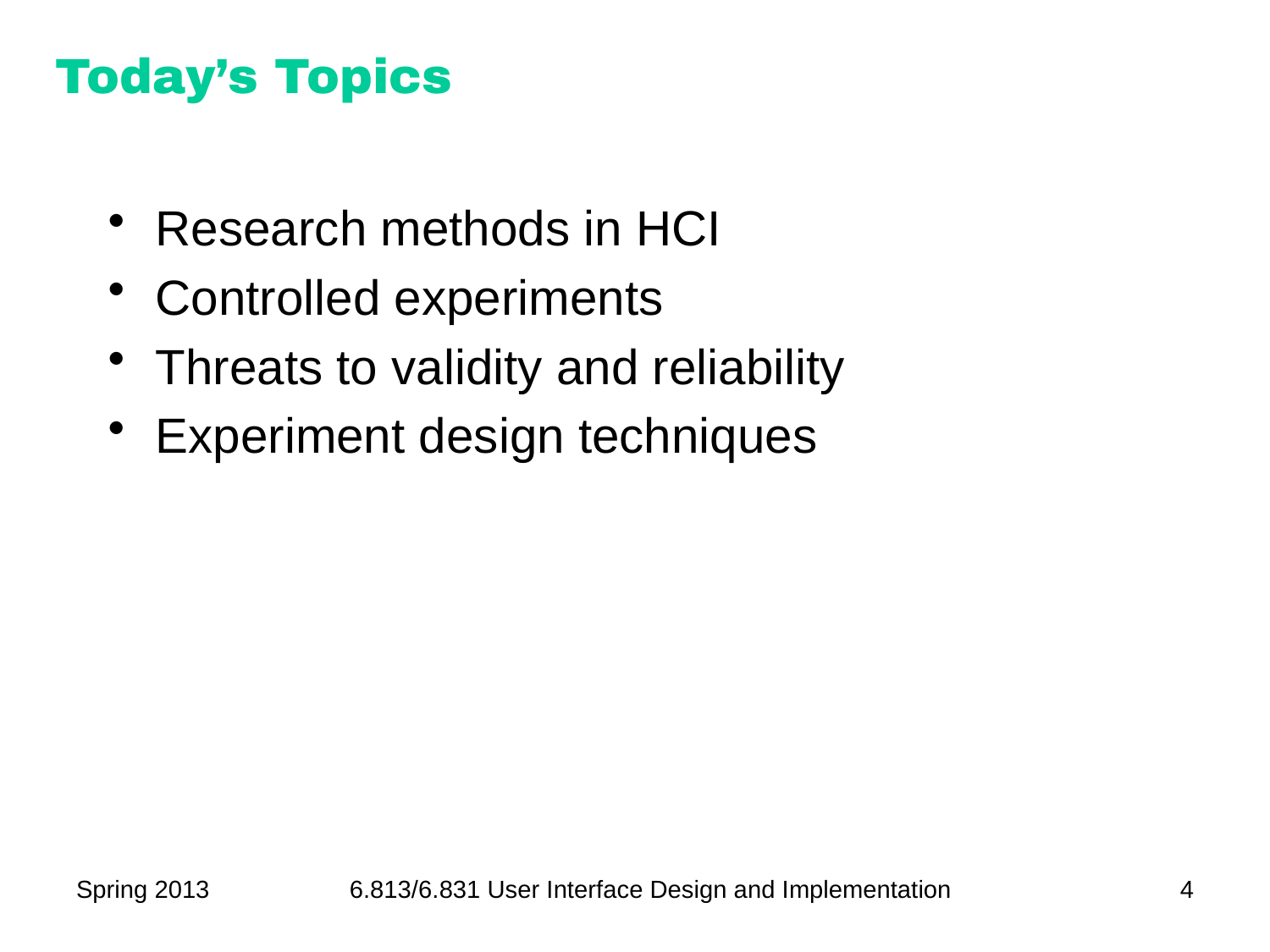

# Today’s Topics
Research methods in HCI
Controlled experiments
Threats to validity and reliability
Experiment design techniques

Spring 2013
6.813/6.831 User Interface Design and Implementation
4